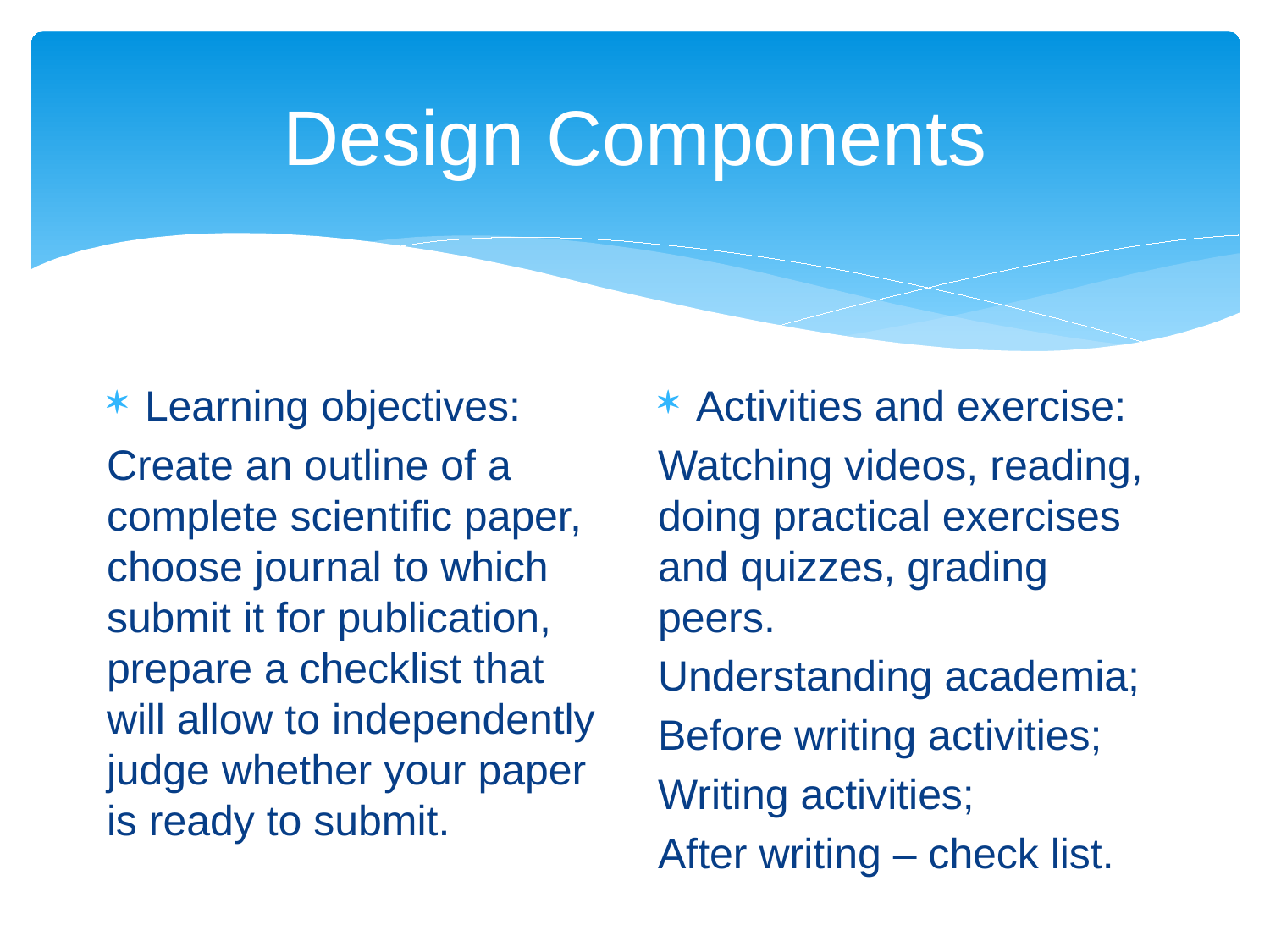

# Design Components
Learning objectives:
Create an outline of a complete scientific paper, choose journal to which submit it for publication, prepare a checklist that will allow to independently judge whether your paper is ready to submit.

Activities and exercise:
Watching videos, reading, doing practical exercises and quizzes, grading peers.
Understanding academia;
Before writing activities;
Writing activities;
After writing – check list.